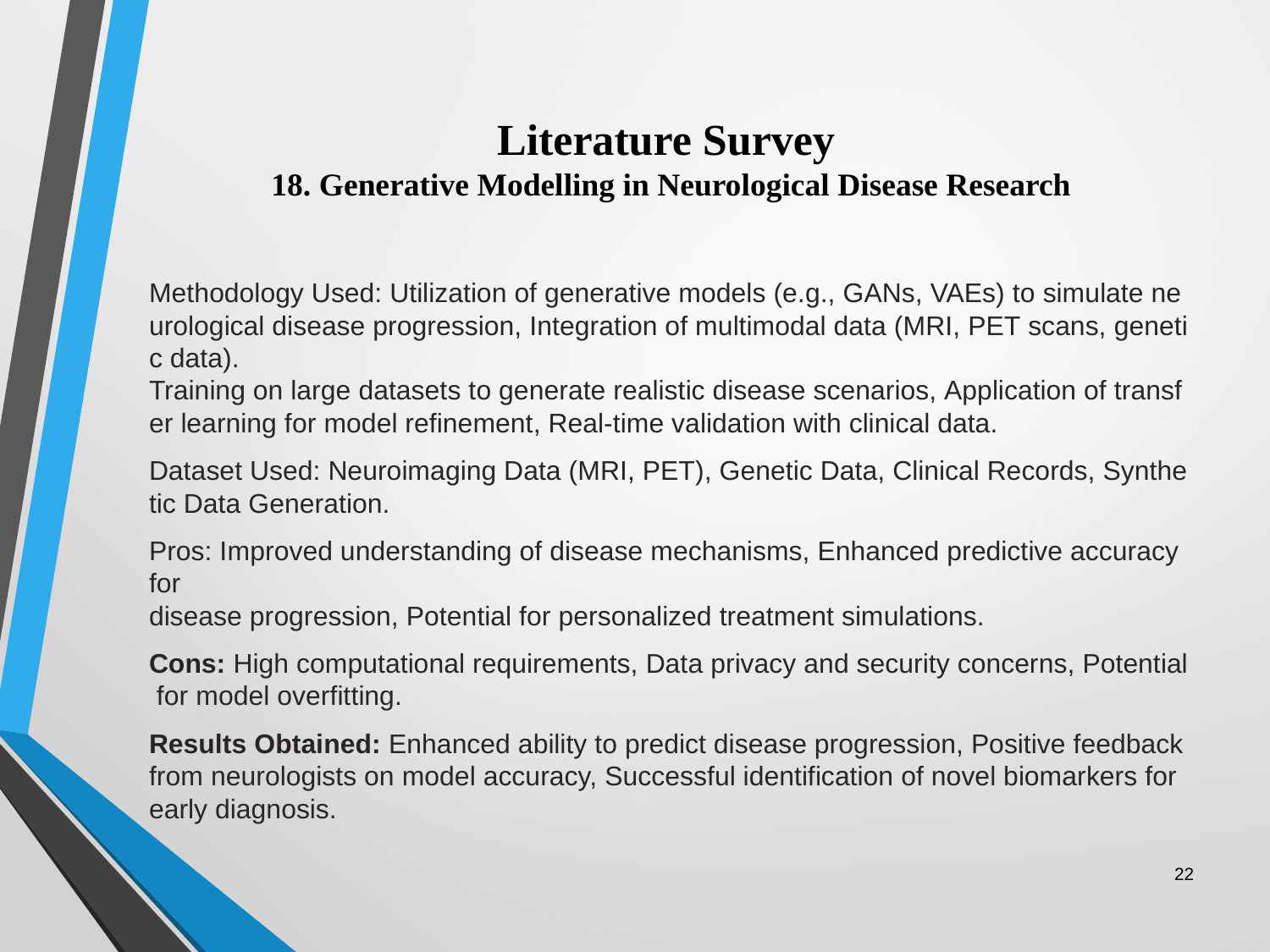

# Literature Survey 18. Generative Modelling in Neurological Disease Research
Methodology Used: Utilization of generative models (e.g., GANs, VAEs) to simulate neurological disease progression, Integration of multimodal data (MRI, PET scans, genetic data). Training on large datasets to generate realistic disease scenarios, Application of transfer learning for model refinement, Real-time validation with clinical data.
Dataset Used: Neuroimaging Data (MRI, PET), Genetic Data, Clinical Records, Synthetic Data Generation.
Pros: Improved understanding of disease mechanisms, Enhanced predictive accuracy for 
disease progression, Potential for personalized treatment simulations.
Cons: High computational requirements, Data privacy and security concerns, Potential for model overfitting.
Results Obtained: Enhanced ability to predict disease progression, Positive feedback from neurologists on model accuracy, Successful identification of novel biomarkers for early diagnosis.
22